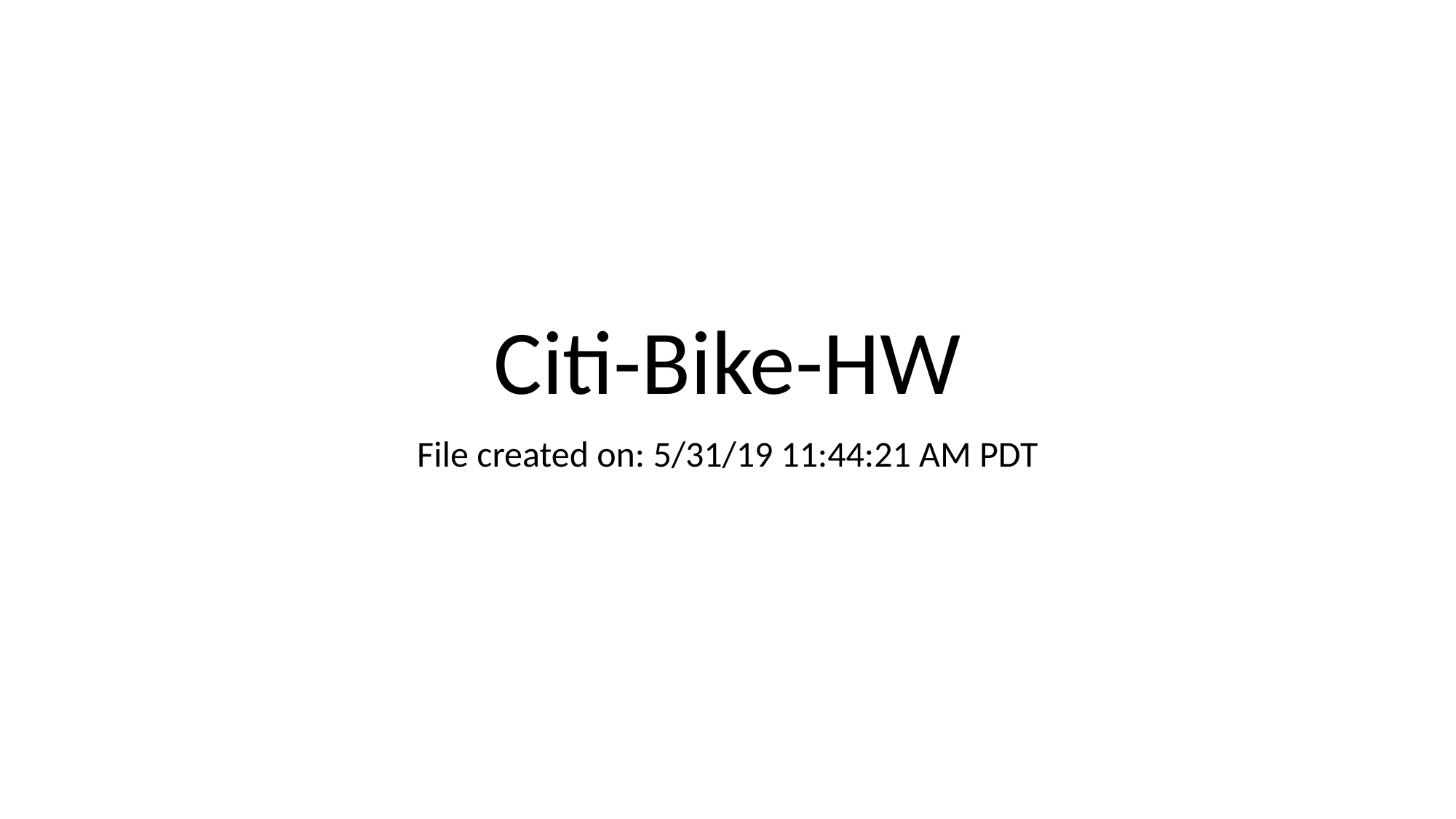

# Citi-Bike-HW
File created on: 5/31/19 11:44:21 AM PDT